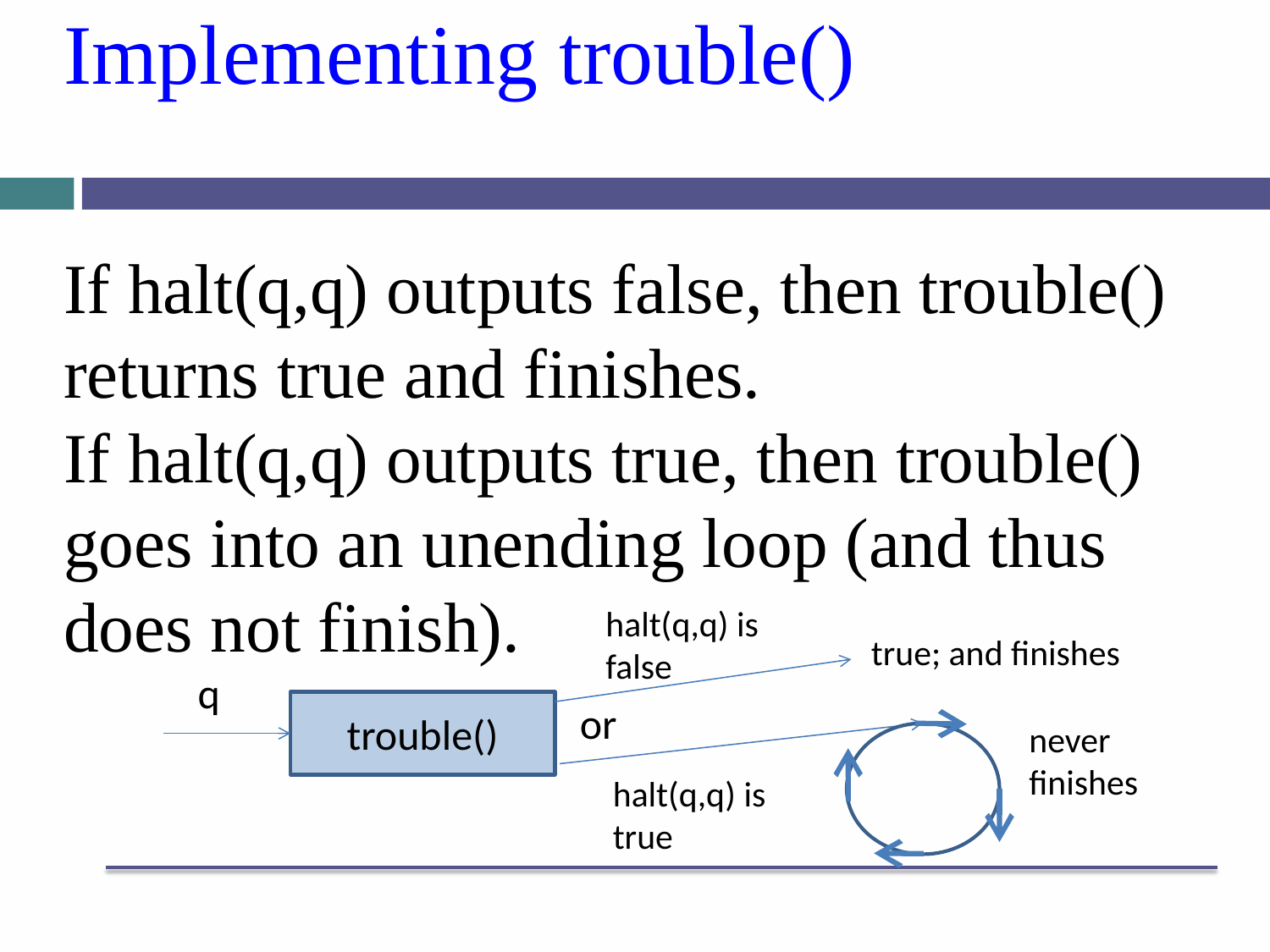

# Implementing trouble()
If halt(q,q) outputs false, then trouble() returns true and finishes.
If halt(q,q) outputs true, then trouble() goes into an unending loop (and thus does not finish).

halt(q,q) is
false
true; and finishes
q
or
trouble()
never
finishes

halt(q,q) is
true